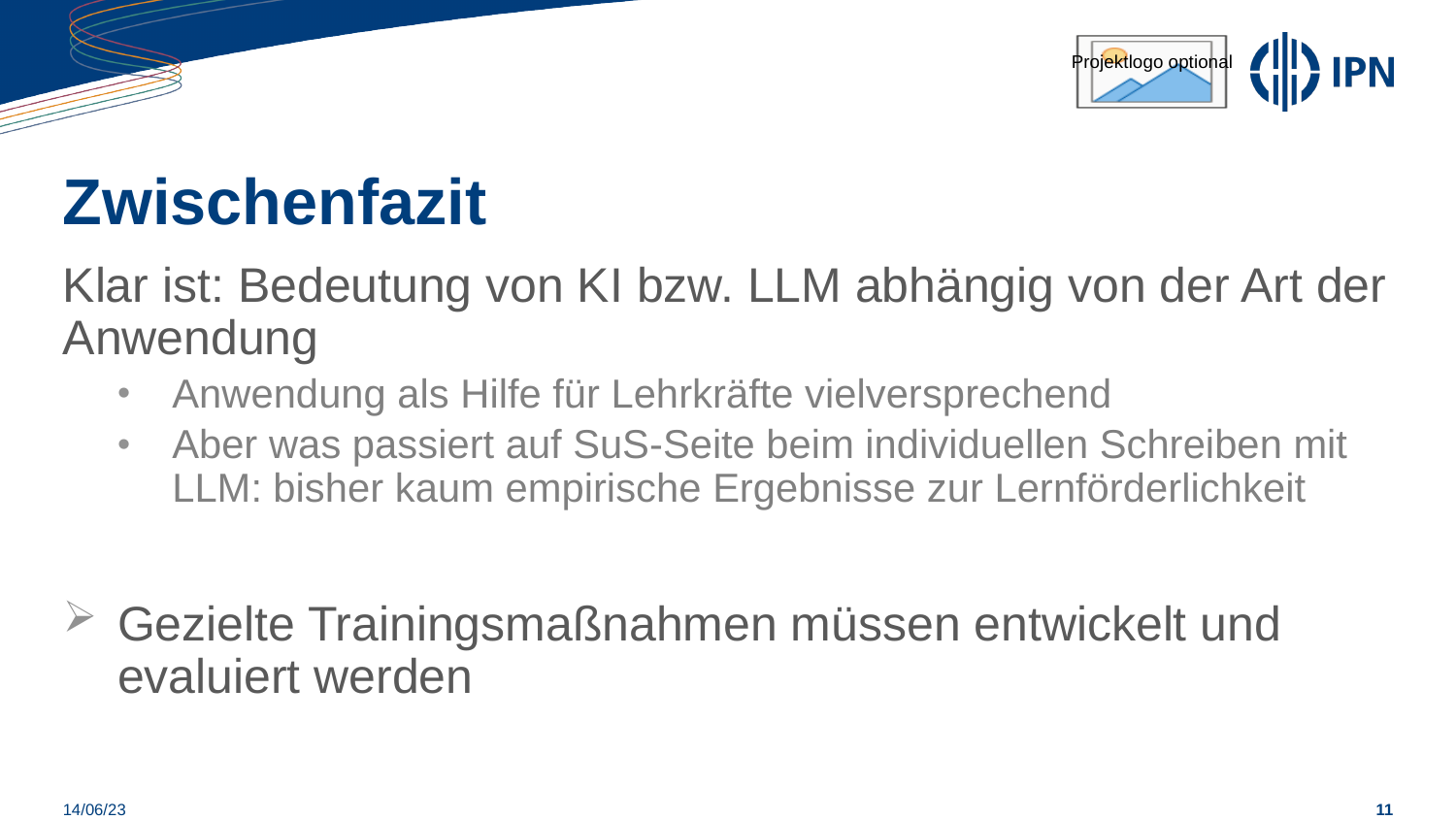

# Zwischenfazit
Klar ist: Bedeutung von KI bzw. LLM abhängig von der Art der Anwendung
Anwendung als Hilfe für Lehrkräfte vielversprechend
Aber was passiert auf SuS-Seite beim individuellen Schreiben mit LLM: bisher kaum empirische Ergebnisse zur Lernförderlichkeit

Gezielte Trainingsmaßnahmen müssen entwickelt und evaluiert werden

14/06/23

11